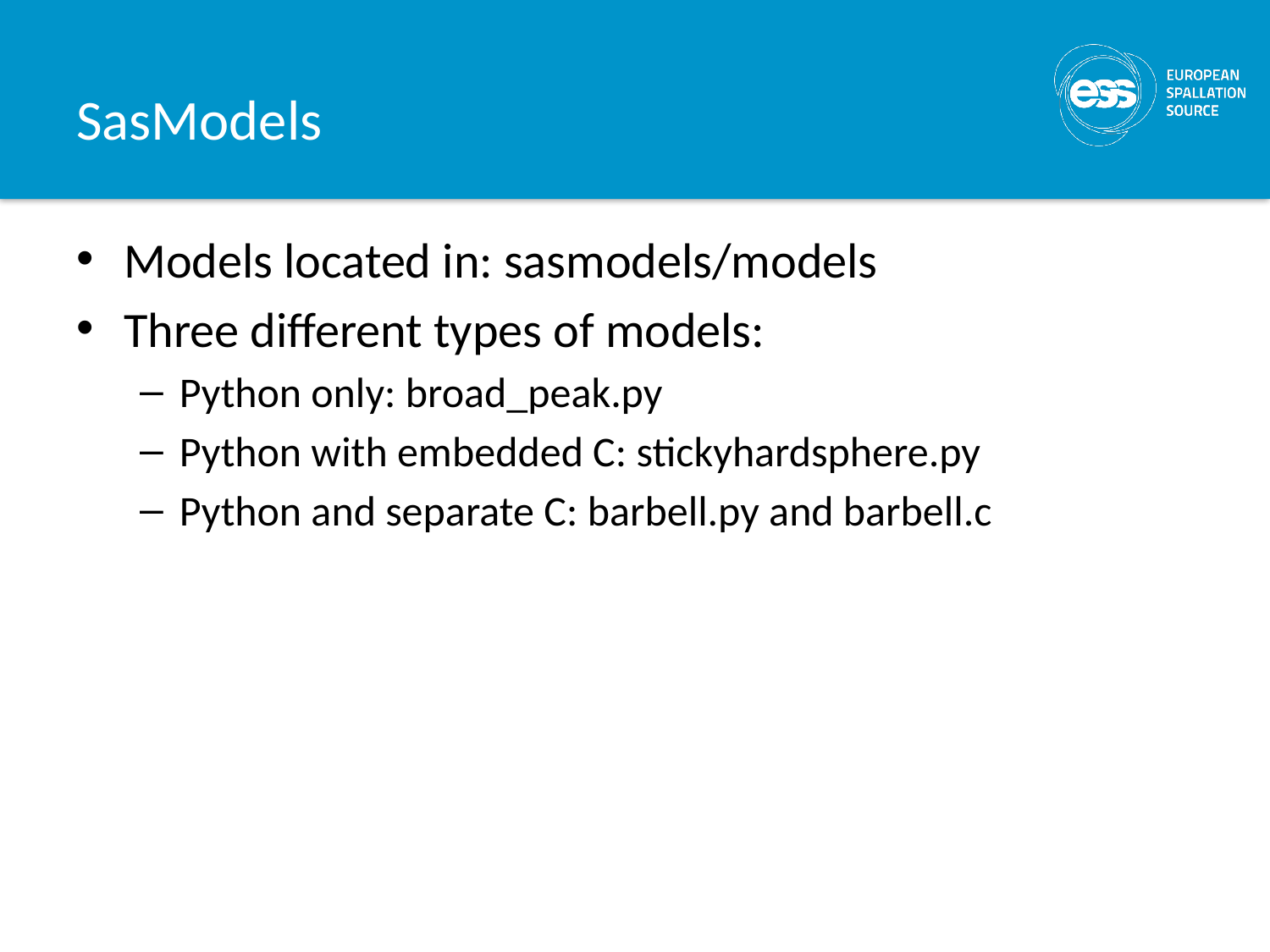

# SasModels
Models located in: sasmodels/models
Three different types of models:
Python only: broad_peak.py
Python with embedded C: stickyhardsphere.py
Python and separate C: barbell.py and barbell.c